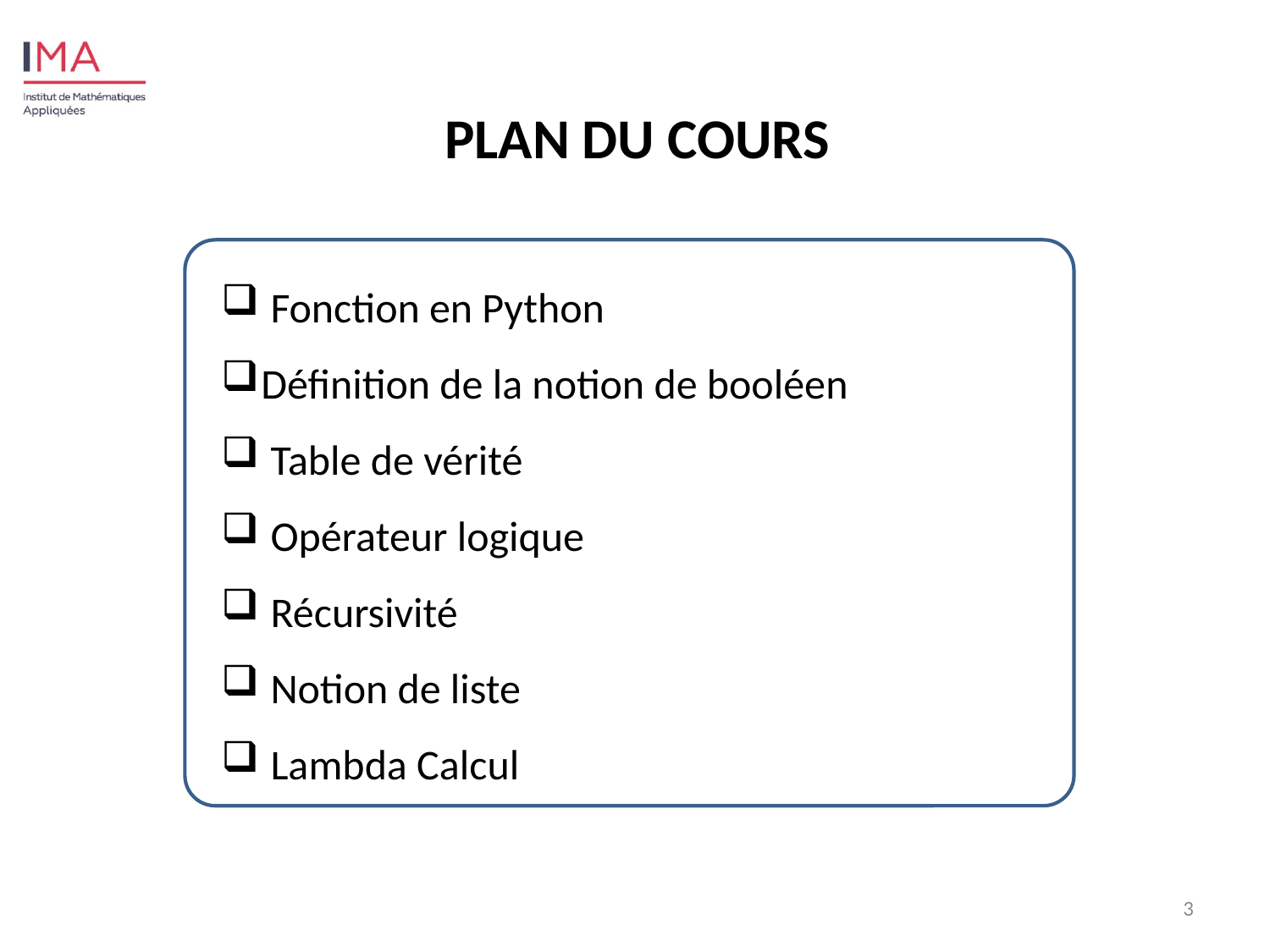

PLAN DU COURS

 Fonction en Python
Définition de la notion de booléen
 Table de vérité
 Opérateur logique
 Récursivité
 Notion de liste
 Lambda Calcul
3